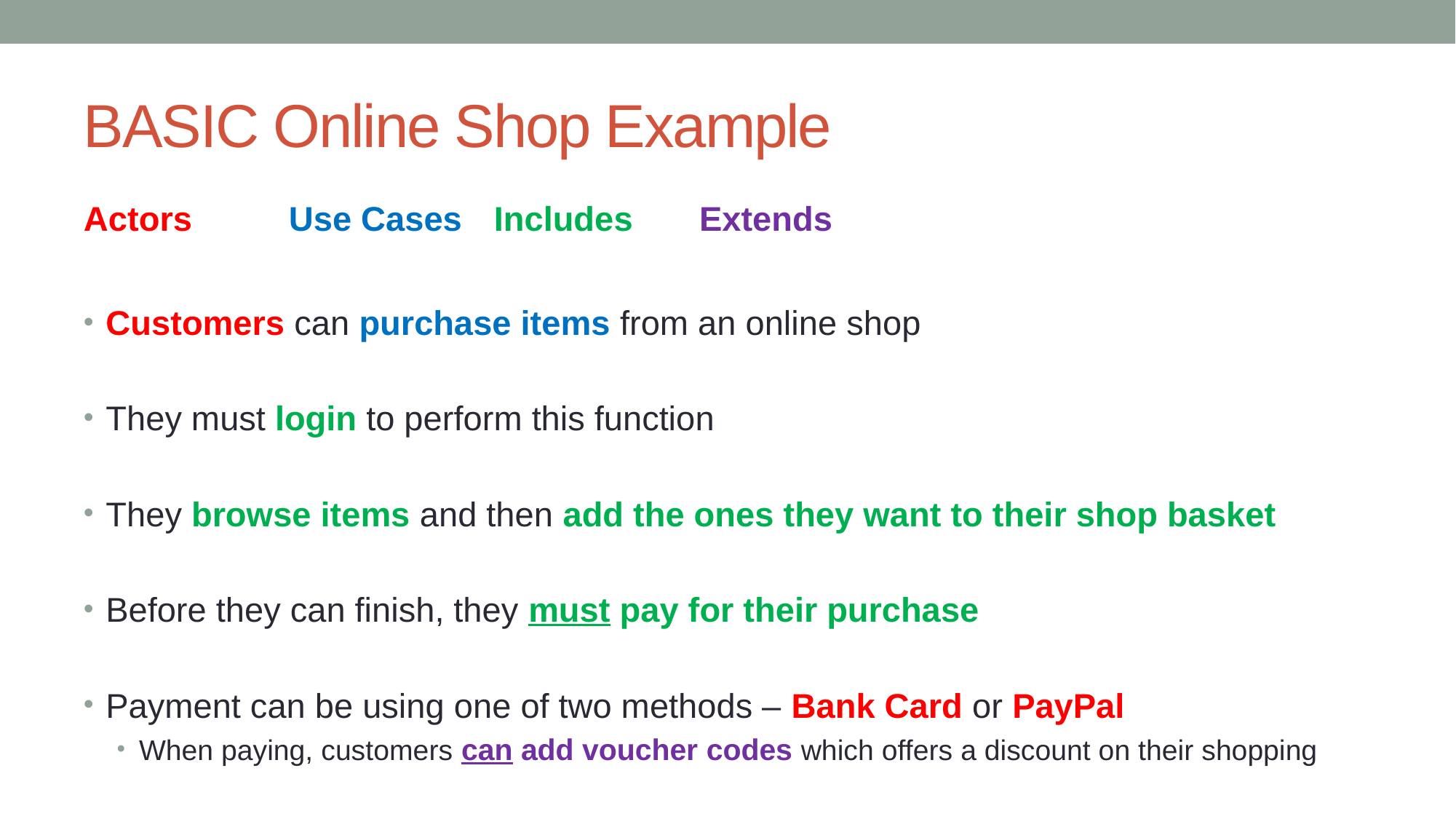

# BASIC Online Shop Example
Actors		Use Cases		Includes	Extends

Customers can purchase items from an online shop

They must login to perform this function

They browse items and then add the ones they want to their shop basket

Before they can finish, they must pay for their purchase

Payment can be using one of two methods – Bank Card or PayPal
When paying, customers can add voucher codes which offers a discount on their shopping